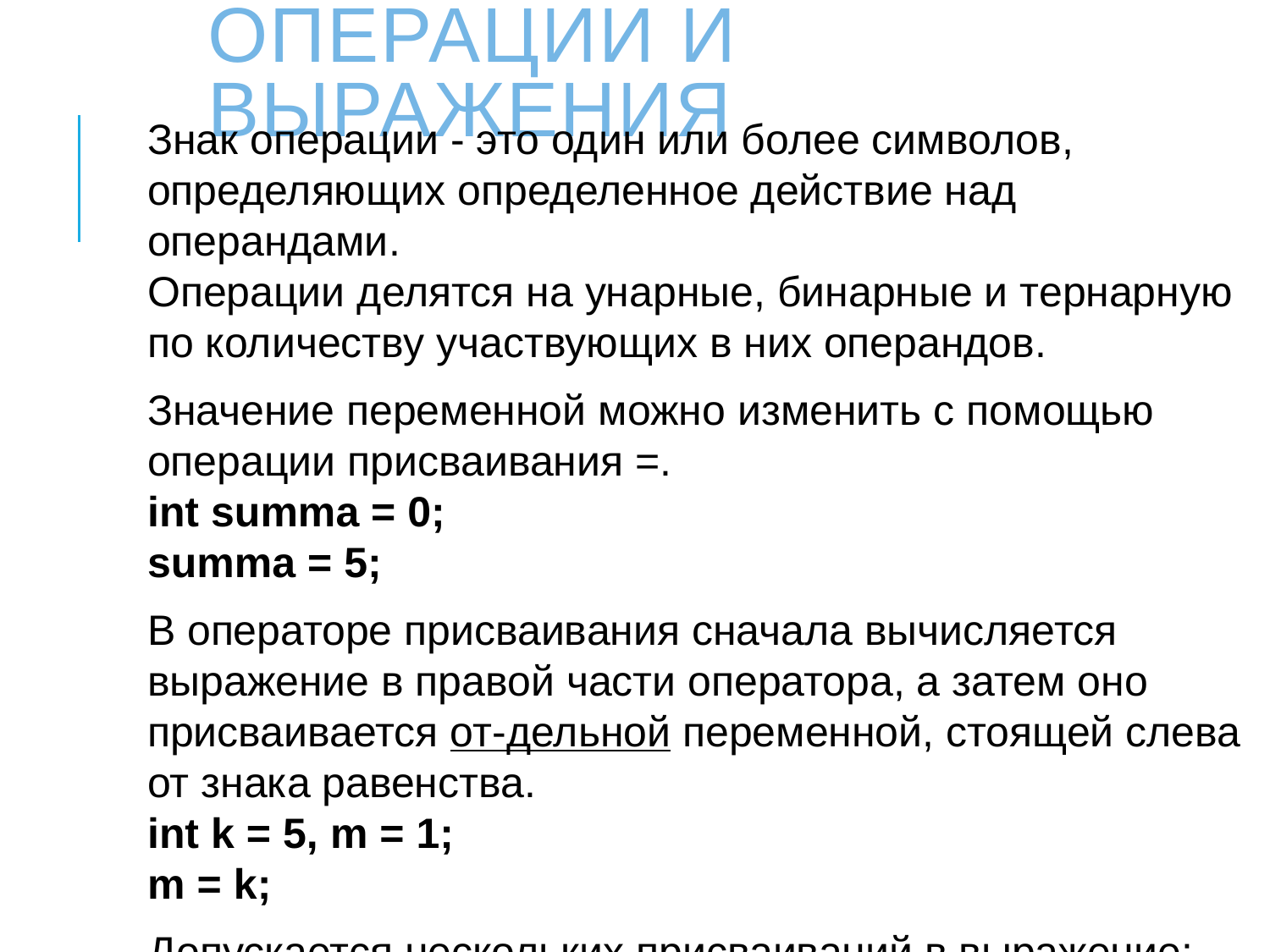

# Операции и выражения
Знак операции - это один или более символов, определяющих определенное действие над операндами.
Операции делятся на унарные, бинарные и тернарную по количеству участвующих в них операндов.

Значение переменной можно изменить с помощью операции присваивания =.
int summa = 0;
summa = 5;

В операторе присваивания сначала вычисляется выражение в правой части оператора, а затем оно присваивается от-дельной переменной, стоящей слева от знака равенства.
int k = 5, m = 1;
m = k;

Допускается нескольких присваиваний в выражение:
а = в = с = 0;